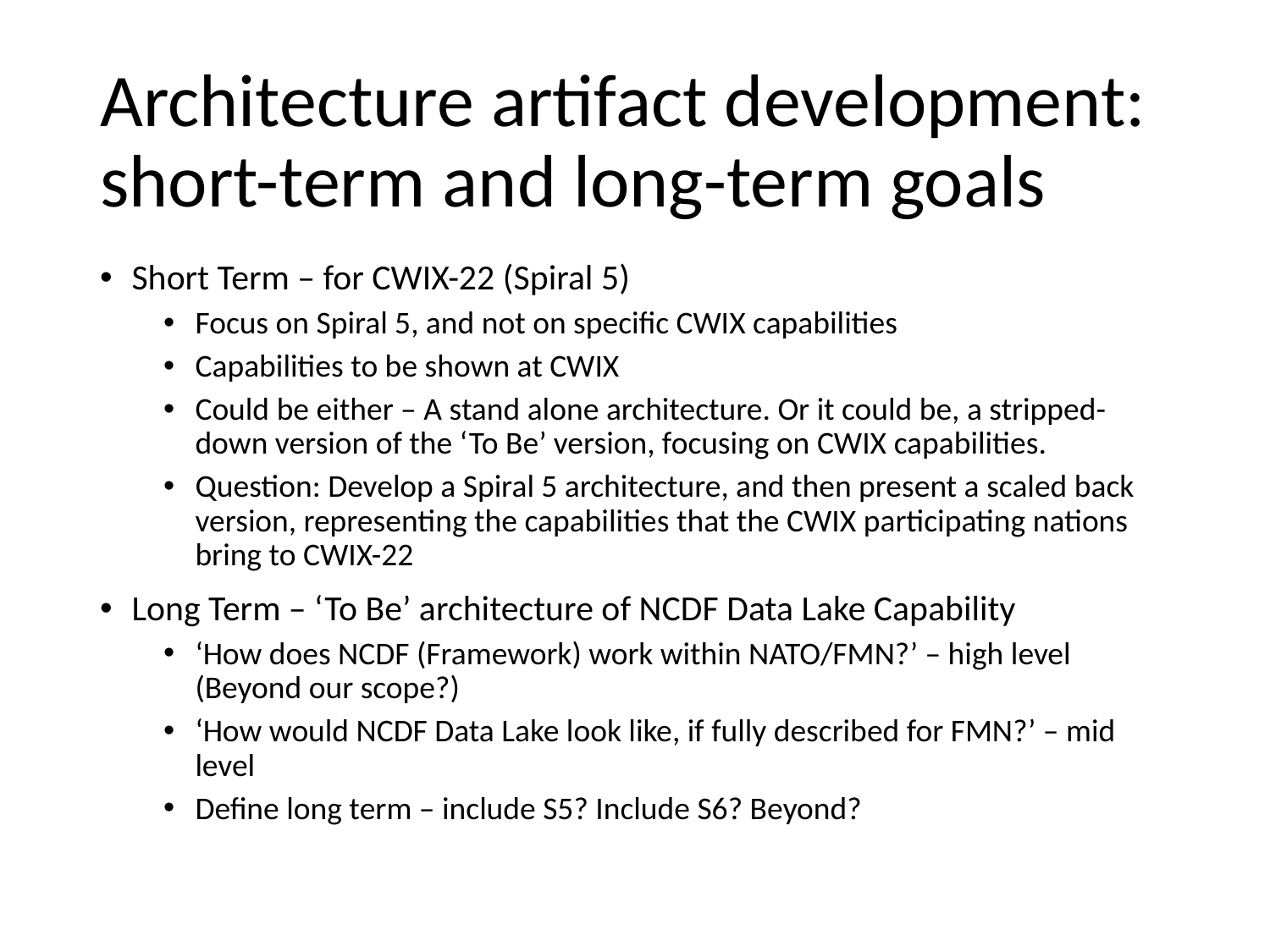

# Architecture artifact development: short-term and long-term goals
Short Term – for CWIX-22 (Spiral 5)
Focus on Spiral 5, and not on specific CWIX capabilities
Capabilities to be shown at CWIX
Could be either – A stand alone architecture. Or it could be, a stripped-down version of the ‘To Be’ version, focusing on CWIX capabilities.
Question: Develop a Spiral 5 architecture, and then present a scaled back version, representing the capabilities that the CWIX participating nations bring to CWIX-22
Long Term – ‘To Be’ architecture of NCDF Data Lake Capability
‘How does NCDF (Framework) work within NATO/FMN?’ – high level (Beyond our scope?)
‘How would NCDF Data Lake look like, if fully described for FMN?’ – mid level
Define long term – include S5? Include S6? Beyond?